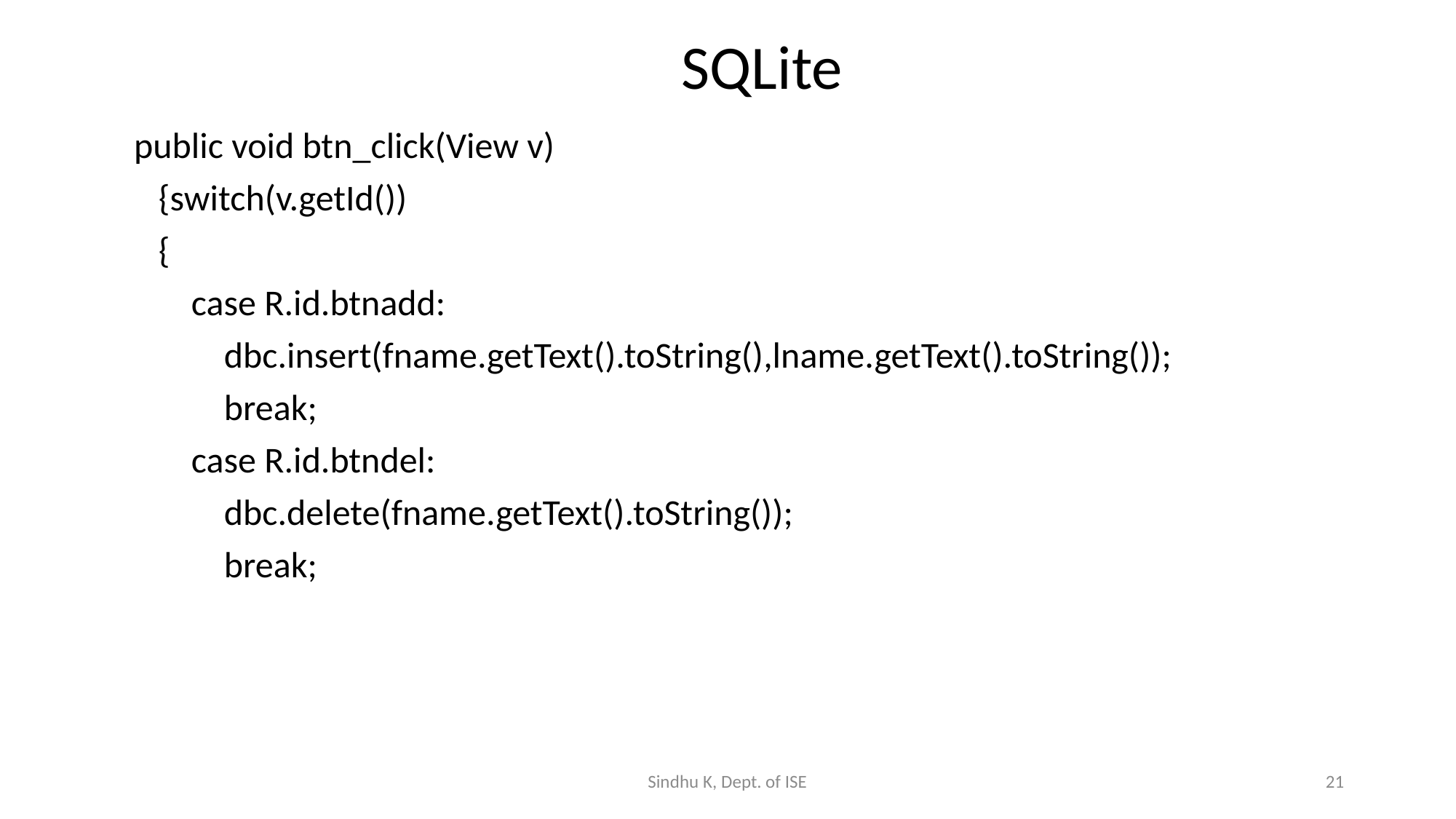

# SQLite
 public void btn_click(View v)
    {switch(v.getId())
    {
        case R.id.btnadd:
            dbc.insert(fname.getText().toString(),lname.getText().toString());
            break;
        case R.id.btndel:
            dbc.delete(fname.getText().toString());
            break;
Sindhu K, Dept. of ISE
21